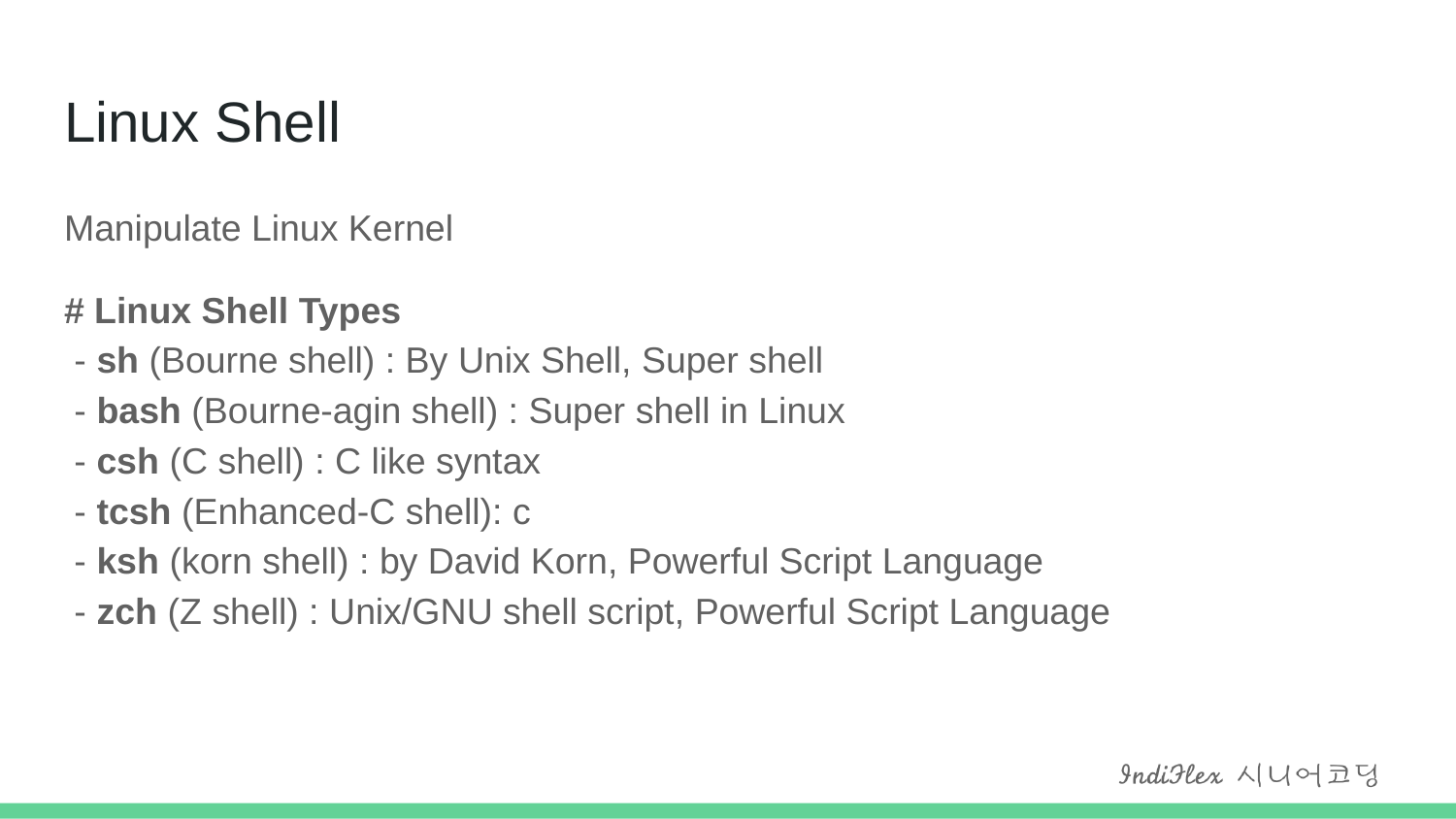

# Linux Shell
Manipulate Linux Kernel
# Linux Shell Types - sh (Bourne shell) : By Unix Shell, Super shell - bash (Bourne-agin shell) : Super shell in Linux - csh (C shell) : C like syntax - tcsh (Enhanced-C shell): c - ksh (korn shell) : by David Korn, Powerful Script Language - zch (Z shell) : Unix/GNU shell script, Powerful Script Language